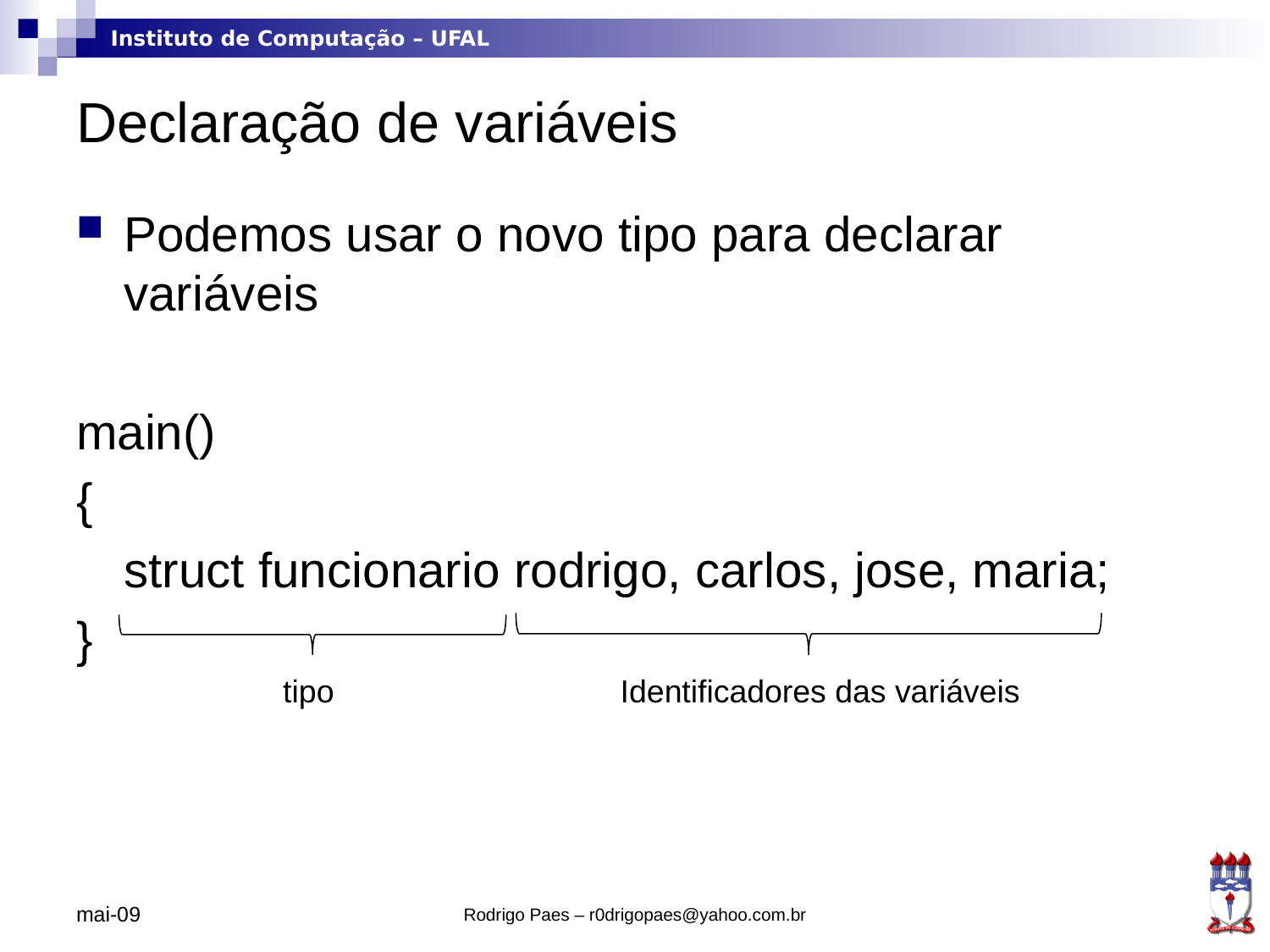

# Declaração de variáveis
Podemos usar o novo tipo para declarar variáveis

main()
{
	struct funcionario rodrigo, carlos, jose, maria;
}

tipo
Identificadores das variáveis
mai-09
Rodrigo Paes – r0drigopaes@yahoo.com.br